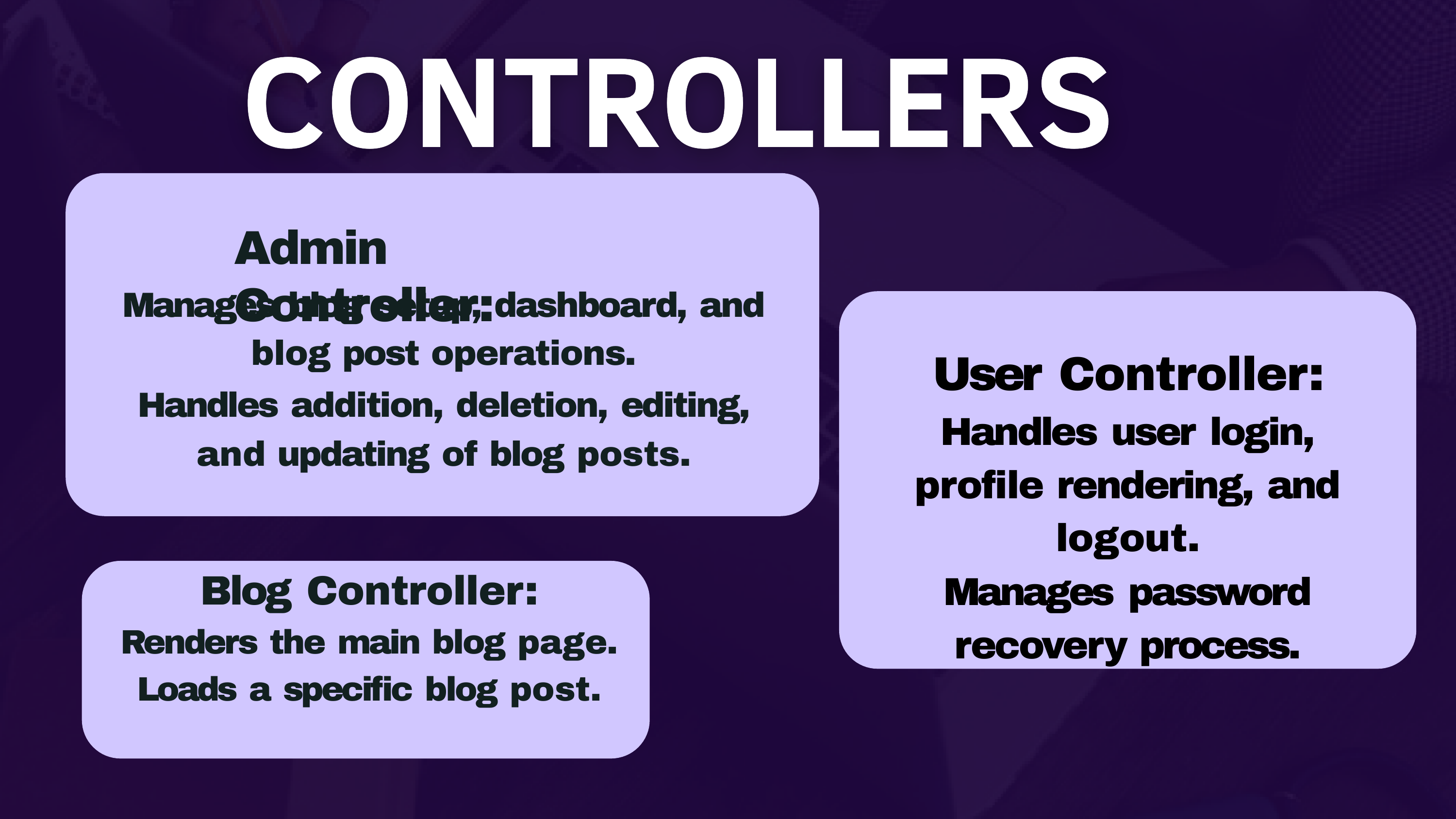

# Admin Controller:
Manages blog setup, dashboard, and blog post operations.
Handles addition, deletion, editing, and updating of blog posts.

Blog Controller:
Renders the main blog page.
Loads a specific blog post.
User Controller: Handles user login, profile rendering, and logout.
Manages password recovery process.